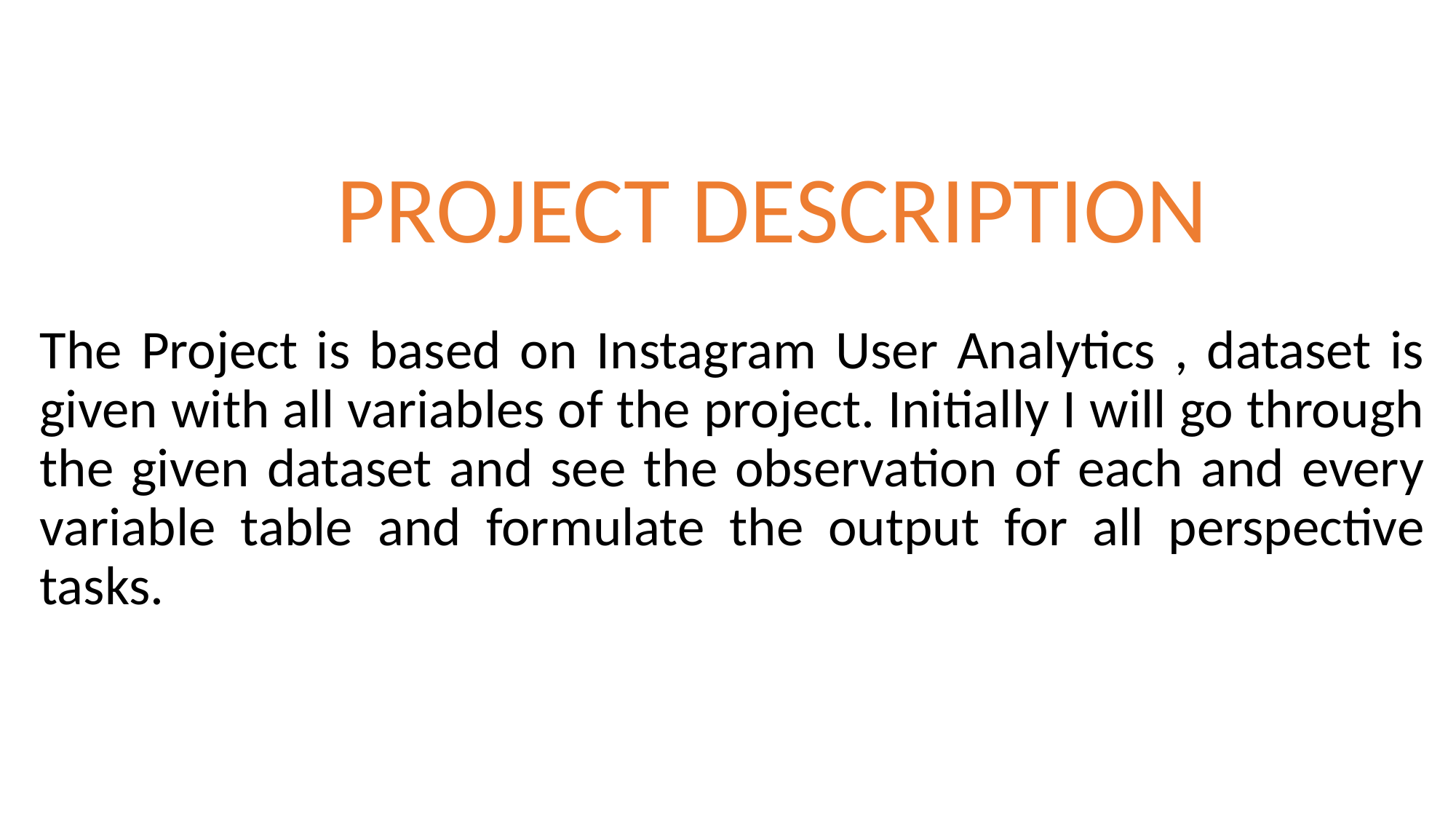

# PROJECT DESCRIPTION
The Project is based on Instagram User Analytics , dataset is given with all variables of the project. Initially I will go through the given dataset and see the observation of each and every variable table and formulate the output for all perspective tasks.